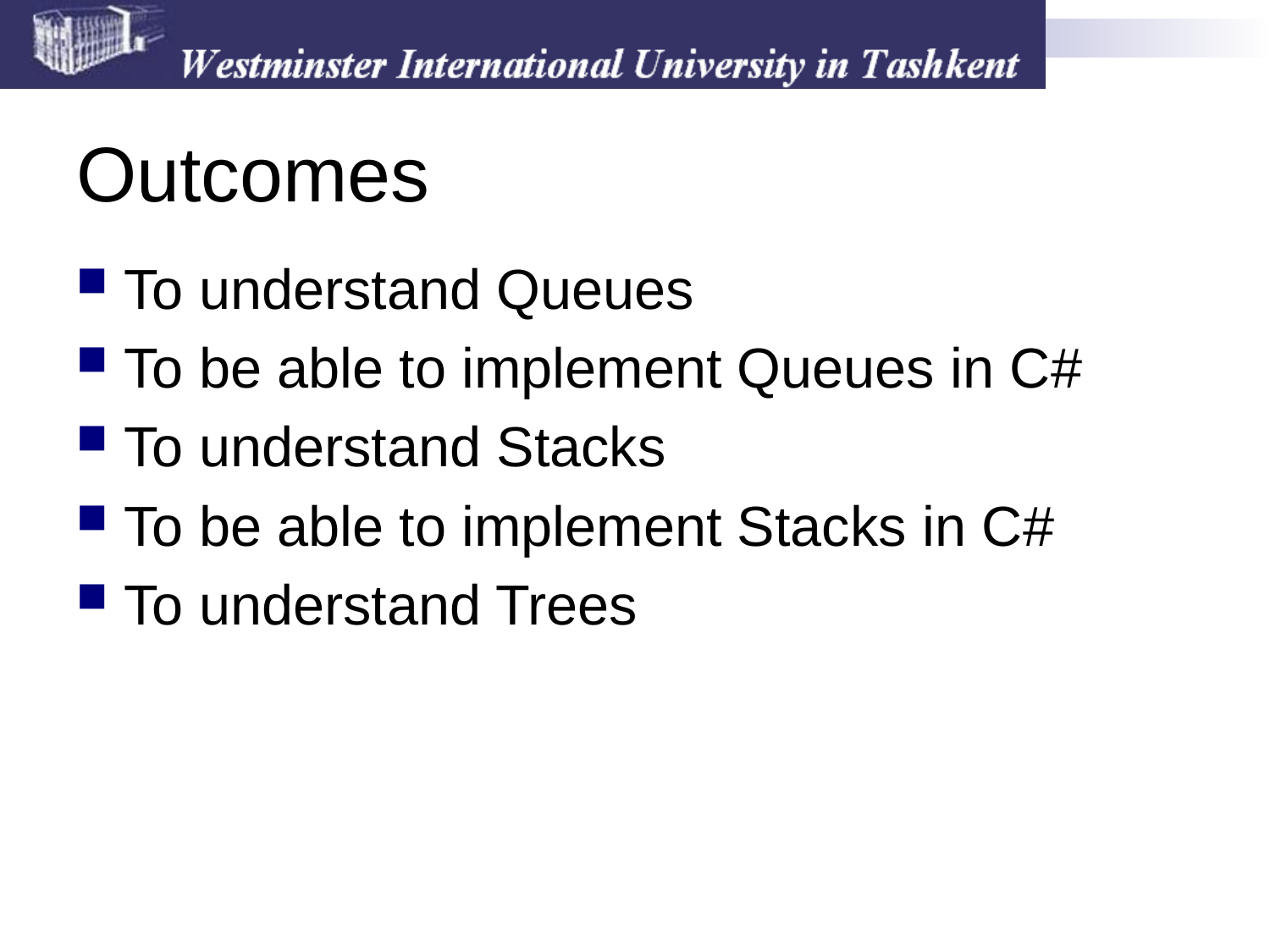

# Outcomes
To understand Queues
To be able to implement Queues in C#
To understand Stacks
To be able to implement Stacks in C#
To understand Trees